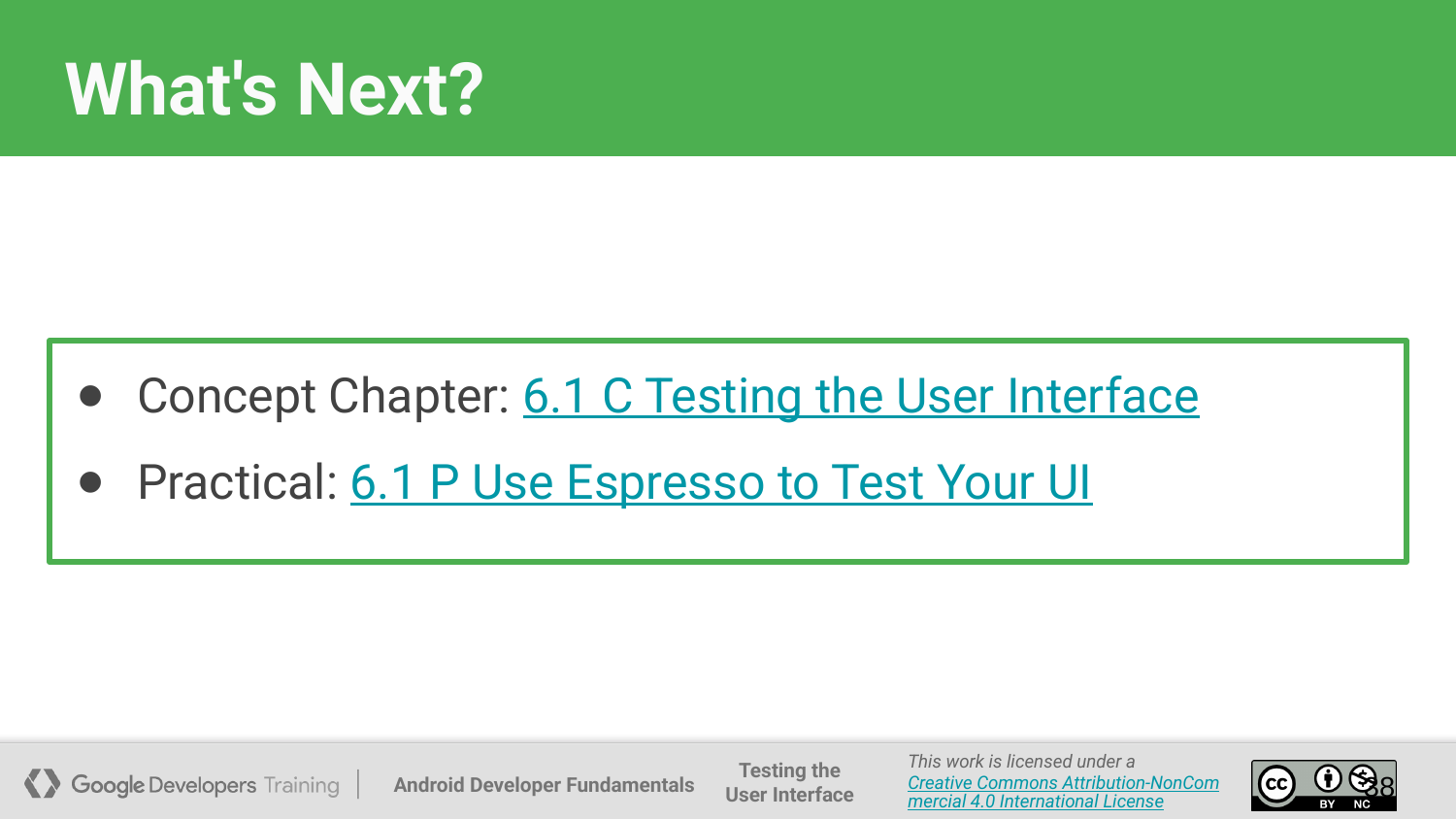

# What's Next?
Concept Chapter: 6.1 C Testing the User Interface
Practical: 6.1 P Use Espresso to Test Your UI
38